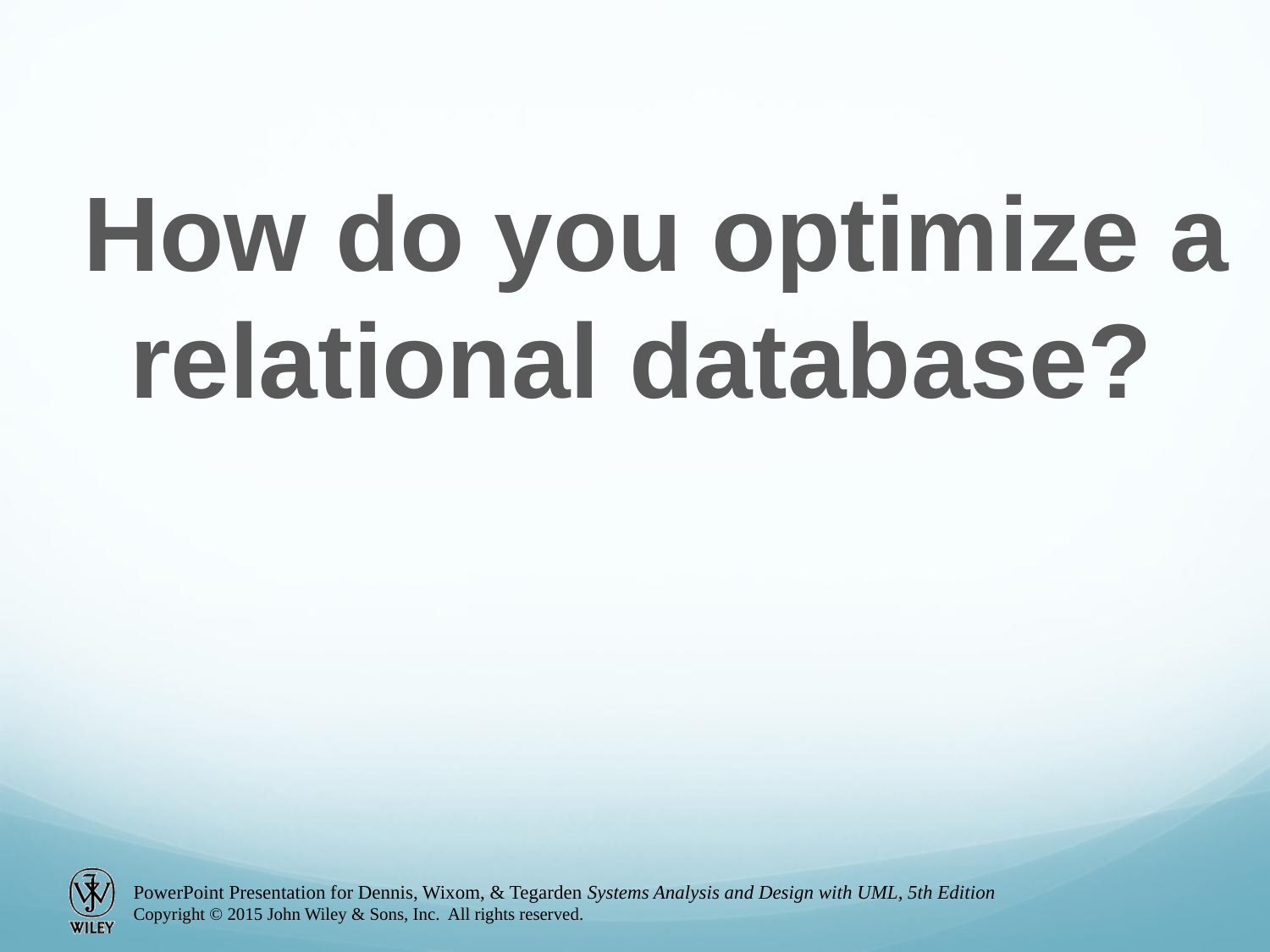

How do you optimize a relational database?